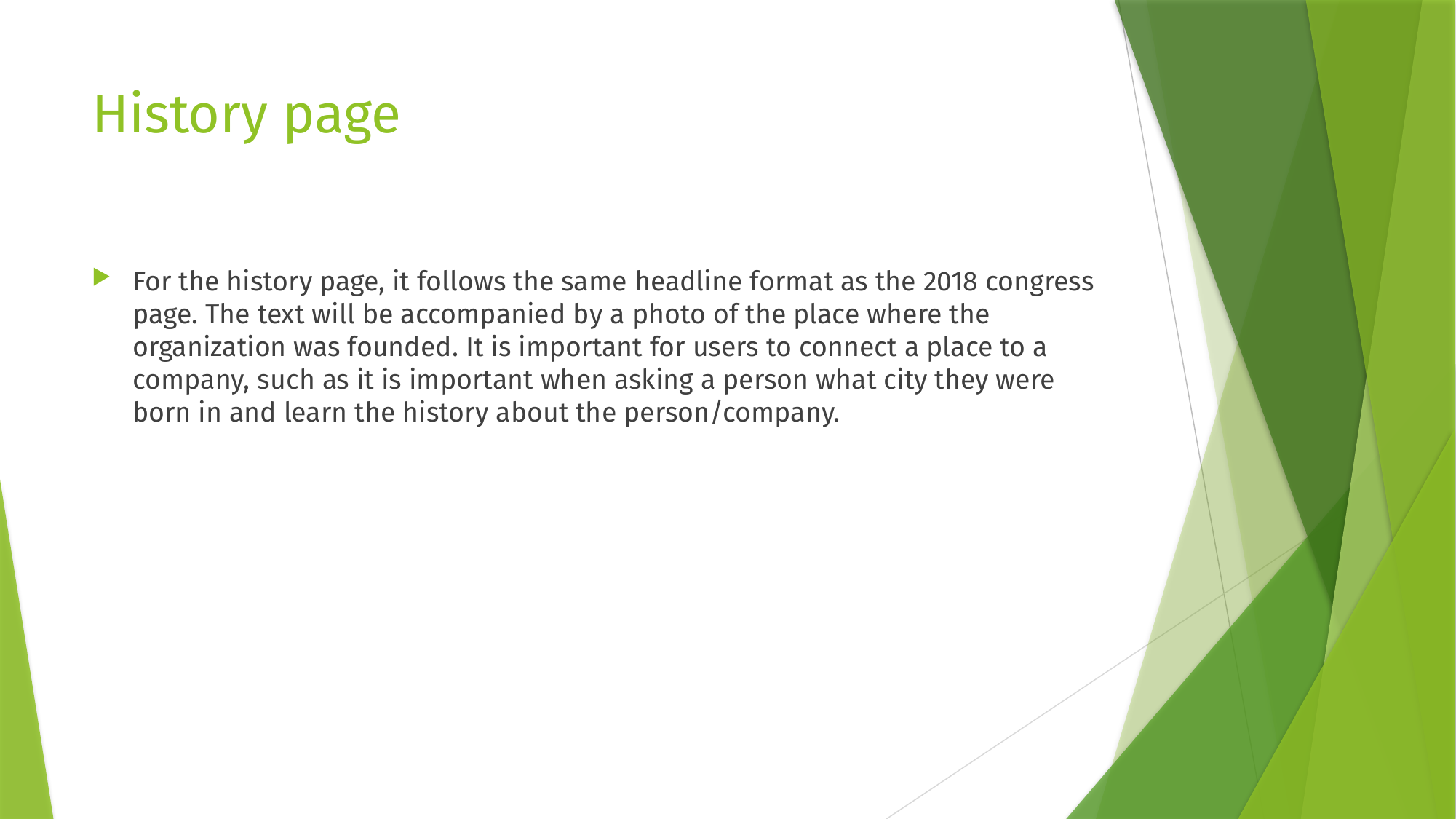

# History page
For the history page, it follows the same headline format as the 2018 congress page. The text will be accompanied by a photo of the place where the organization was founded. It is important for users to connect a place to a company, such as it is important when asking a person what city they were born in and learn the history about the person/company.